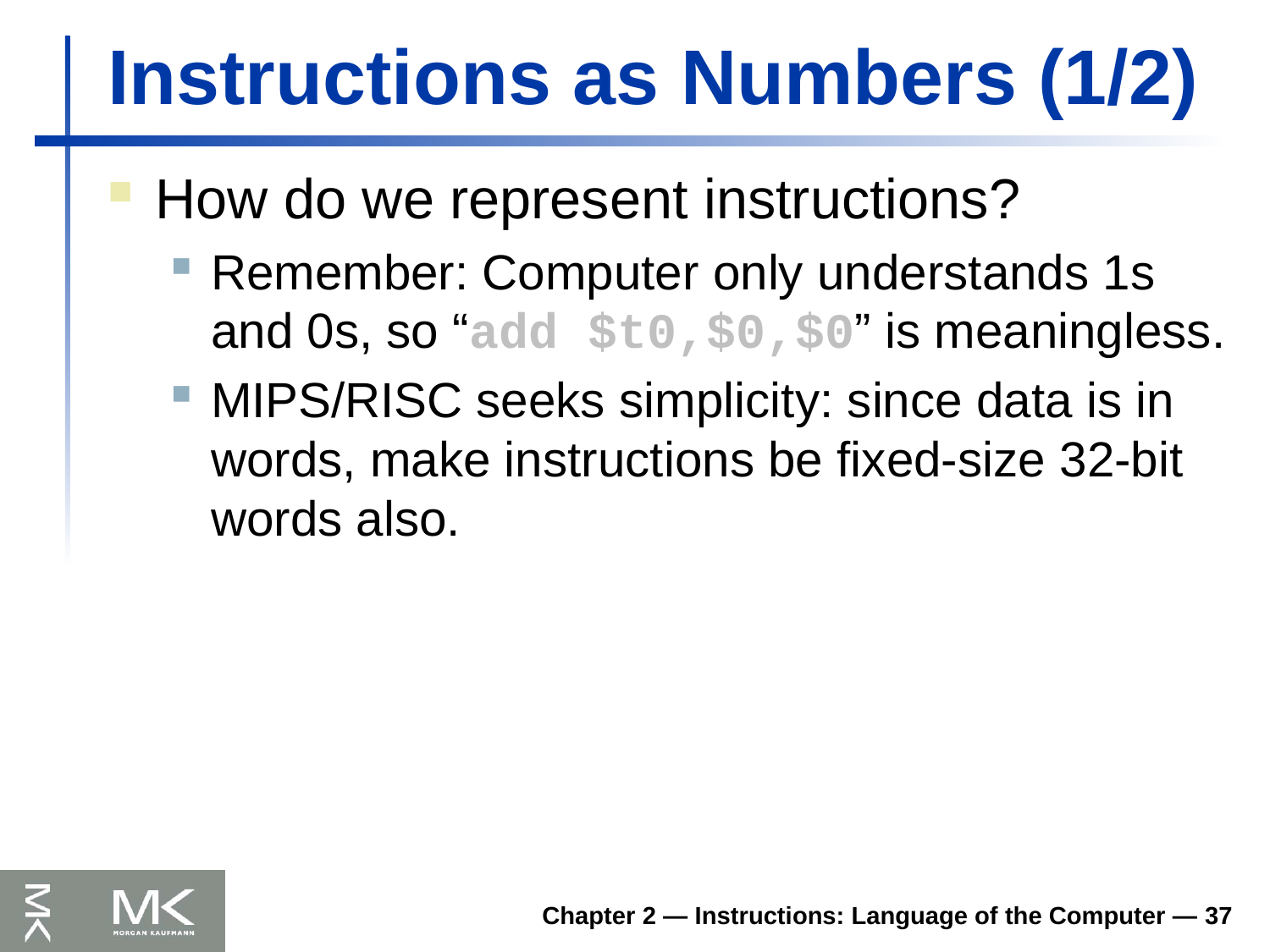

# Instructions as Numbers (1/2)
How do we represent instructions?
Remember: Computer only understands 1s and 0s, so “add $t0,$0,$0” is meaningless.
MIPS/RISC seeks simplicity: since data is in words, make instructions be fixed-size 32-bit words also.
Chapter 2 — Instructions: Language of the Computer — 37